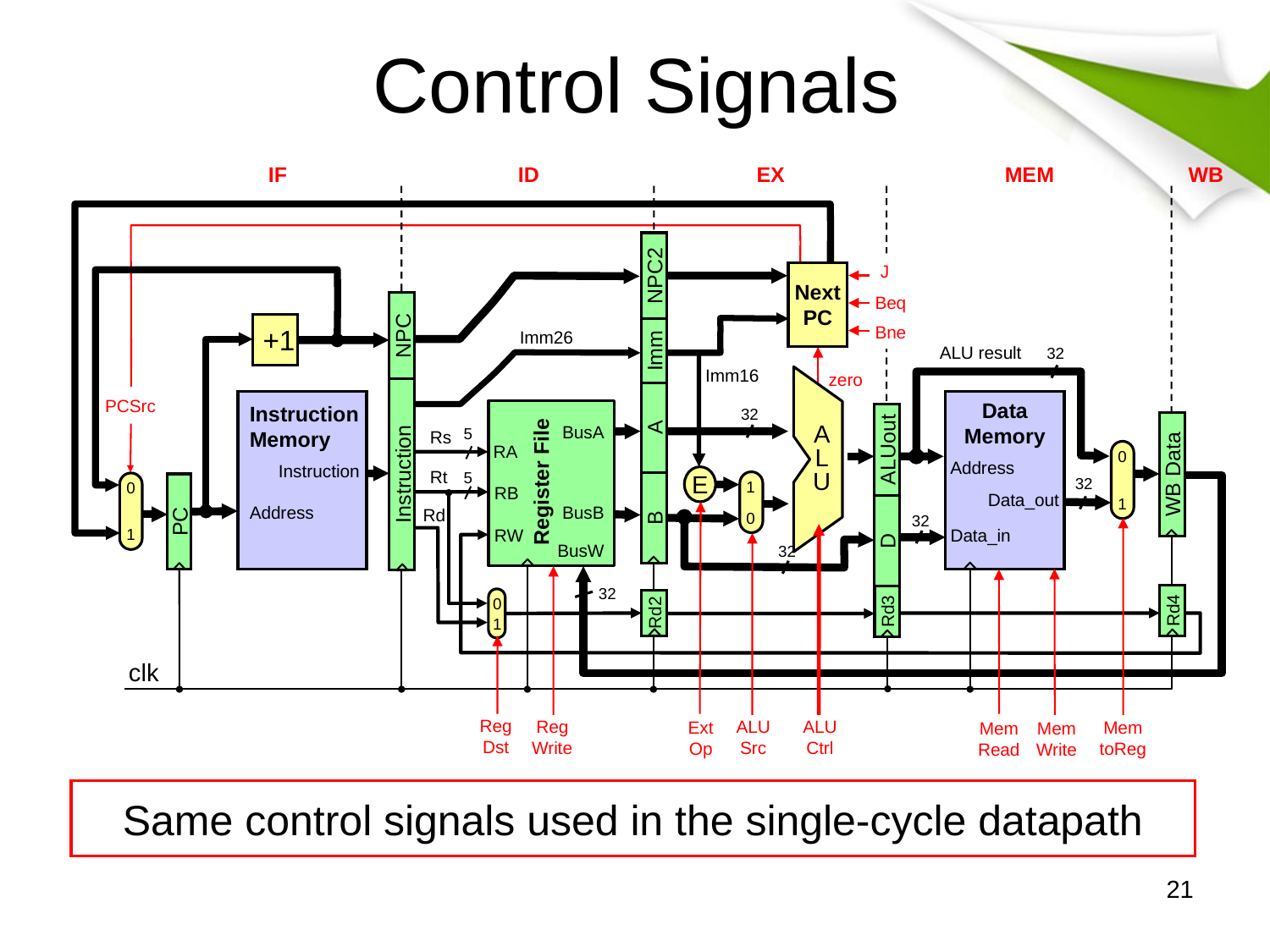

# Control Signals
IF
ID
EX
MEM
WB

NPC2
Imm
A
B

J
Next PC

Beq
NPC
Instruction

 +1
Bne

Imm26

ALU result
 32

zero

Imm16

A
L
U

PCSrc

Instruction
Memory
Data
Memory
 Address
Data_out
Data_in

BusA
 RA
Register File
RB
BusB
RW
BusW

 32

ALUout
D
WB Data

 5
Rs

0

1

Instruction

E
Rt
 5
 32

1

0

0

1

Address

Rd2

0

1

Rd
 32

PC

clk

 32

 32
Rd4

Rd3

Ext
Op
Reg
Dst
Reg
Write
ALU
Src
ALU
Ctrl
Mem
Read
Mem
Write
Mem
toReg
Same control signals used in the single-cycle datapath
21